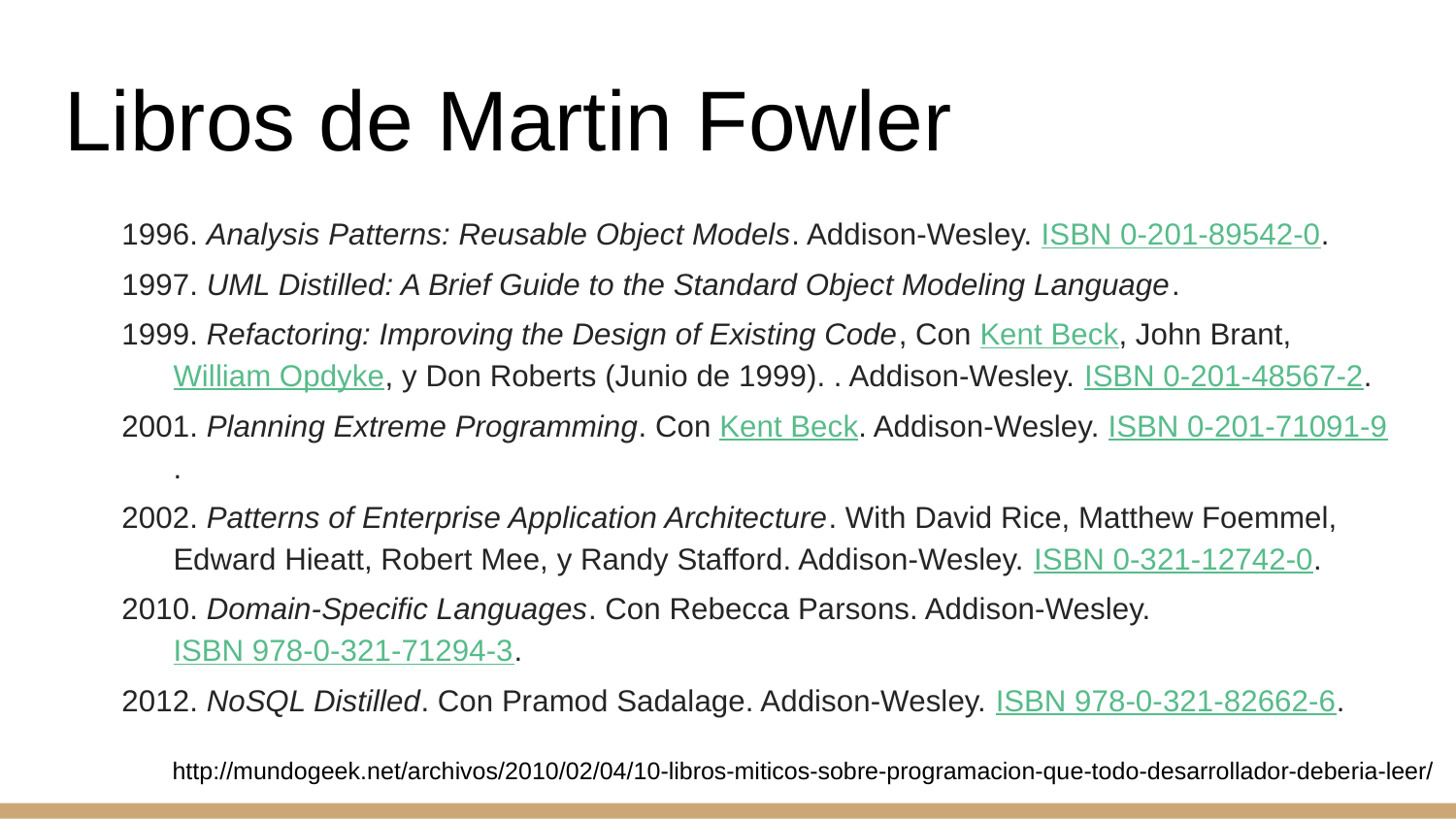

# Libros de Martin Fowler
1996. Analysis Patterns: Reusable Object Models. Addison-Wesley. ISBN 0-201-89542-0.
1997. UML Distilled: A Brief Guide to the Standard Object Modeling Language.
1999. Refactoring: Improving the Design of Existing Code, Con Kent Beck, John Brant, William Opdyke, y Don Roberts (Junio de 1999). . Addison-Wesley. ISBN 0-201-48567-2.
2001. Planning Extreme Programming. Con Kent Beck. Addison-Wesley. ISBN 0-201-71091-9.
2002. Patterns of Enterprise Application Architecture. With David Rice, Matthew Foemmel, Edward Hieatt, Robert Mee, y Randy Stafford. Addison-Wesley. ISBN 0-321-12742-0.
2010. Domain-Specific Languages. Con Rebecca Parsons. Addison-Wesley. ISBN 978-0-321-71294-3.
2012. NoSQL Distilled. Con Pramod Sadalage. Addison-Wesley. ISBN 978-0-321-82662-6.

http://mundogeek.net/archivos/2010/02/04/10-libros-miticos-sobre-programacion-que-todo-desarrollador-deberia-leer/